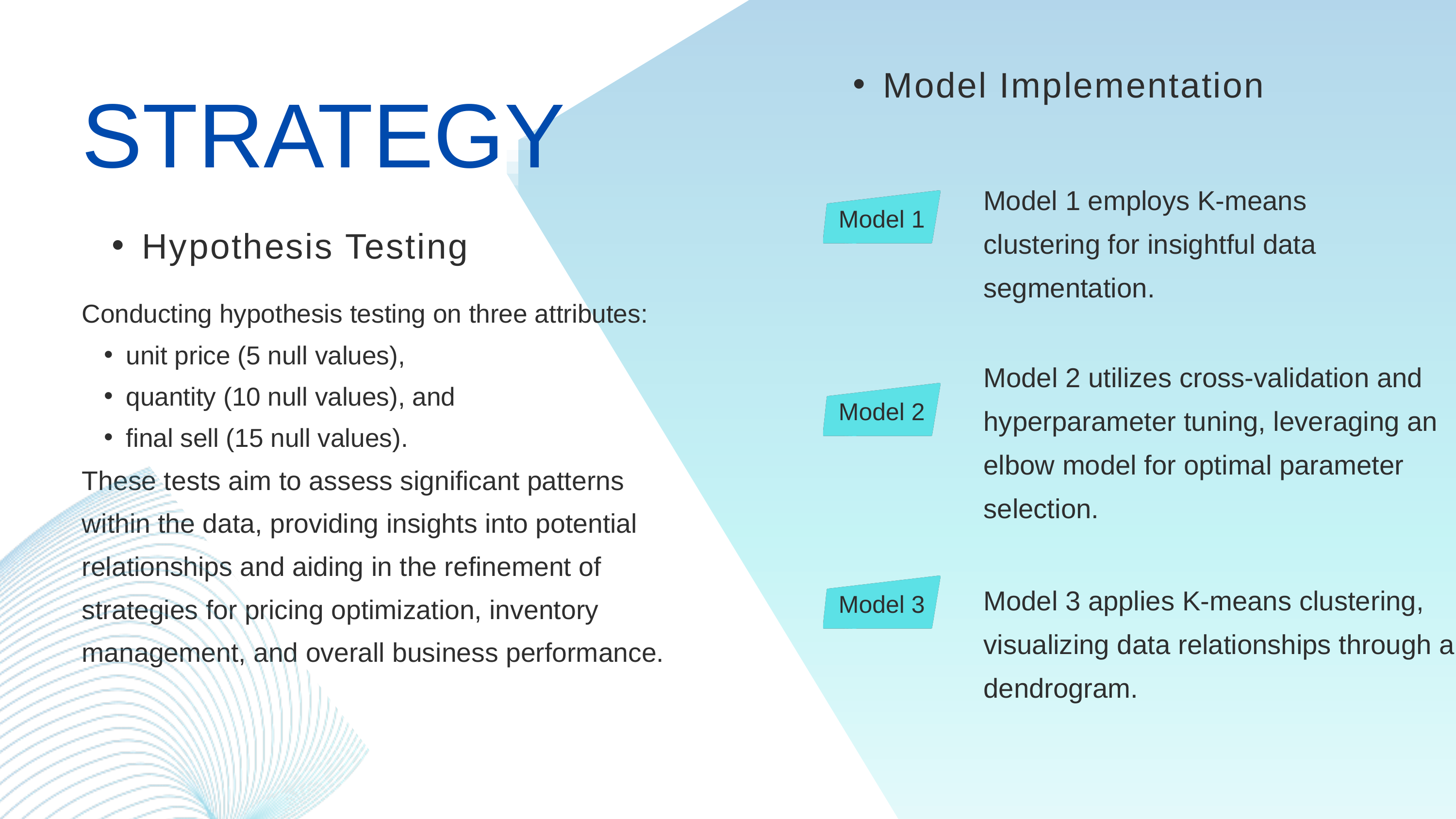

Model Implementation
STRATEGY
Model 1 employs K-means clustering for insightful data segmentation.

Model 1
Hypothesis Testing
Conducting hypothesis testing on three attributes:
unit price (5 null values),
quantity (10 null values), and
final sell (15 null values).
These tests aim to assess significant patterns within the data, providing insights into potential relationships and aiding in the refinement of strategies for pricing optimization, inventory management, and overall business performance.
Model 2 utilizes cross-validation and hyperparameter tuning, leveraging an elbow model for optimal parameter selection.

Model 2

Model 3 applies K-means clustering, visualizing data relationships through a dendrogram.

Model 3